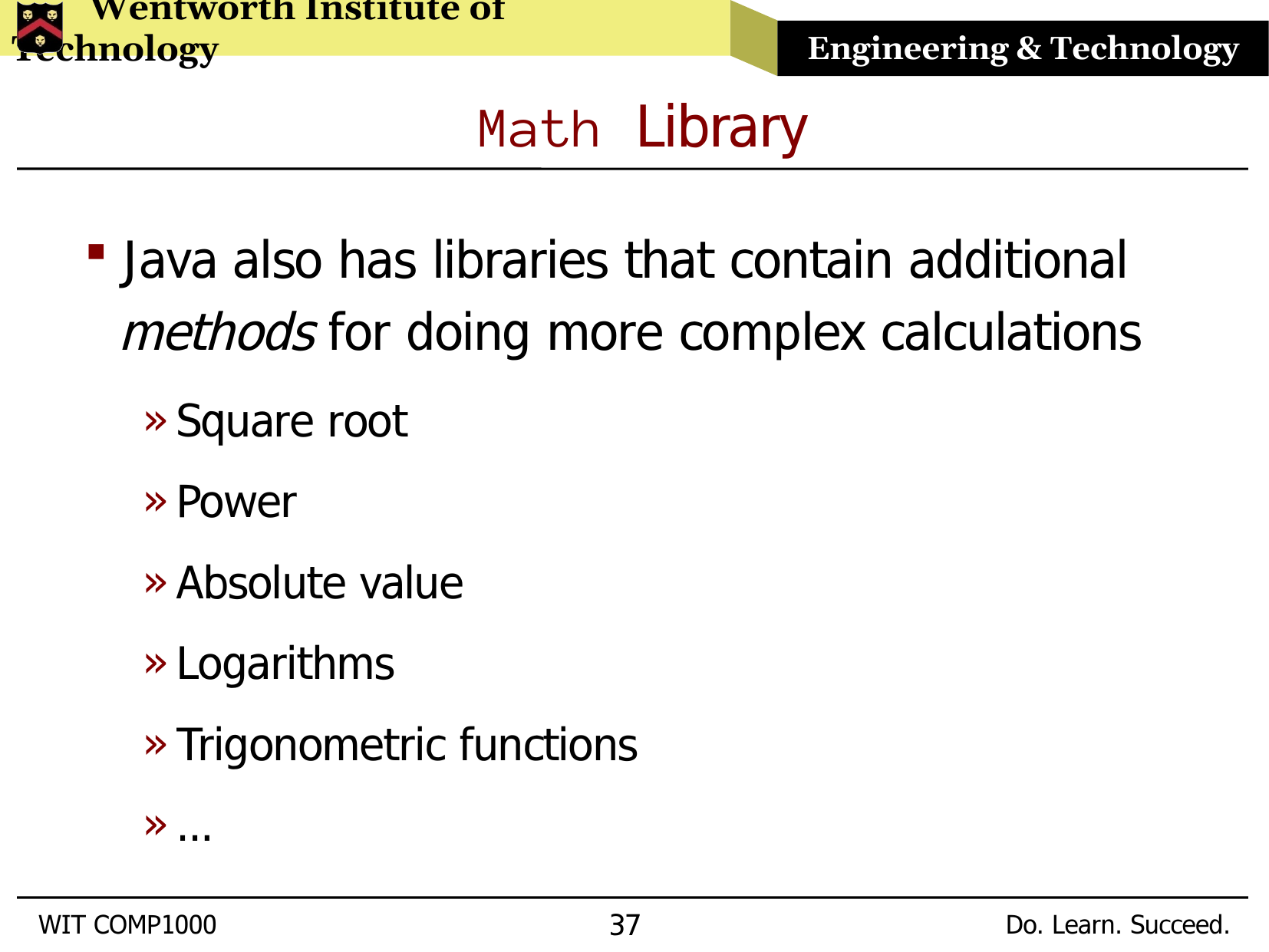

# Math Library
Java also has libraries that contain additional methods for doing more complex calculations
Square root
Power
Absolute value
Logarithms
Trigonometric functions
…